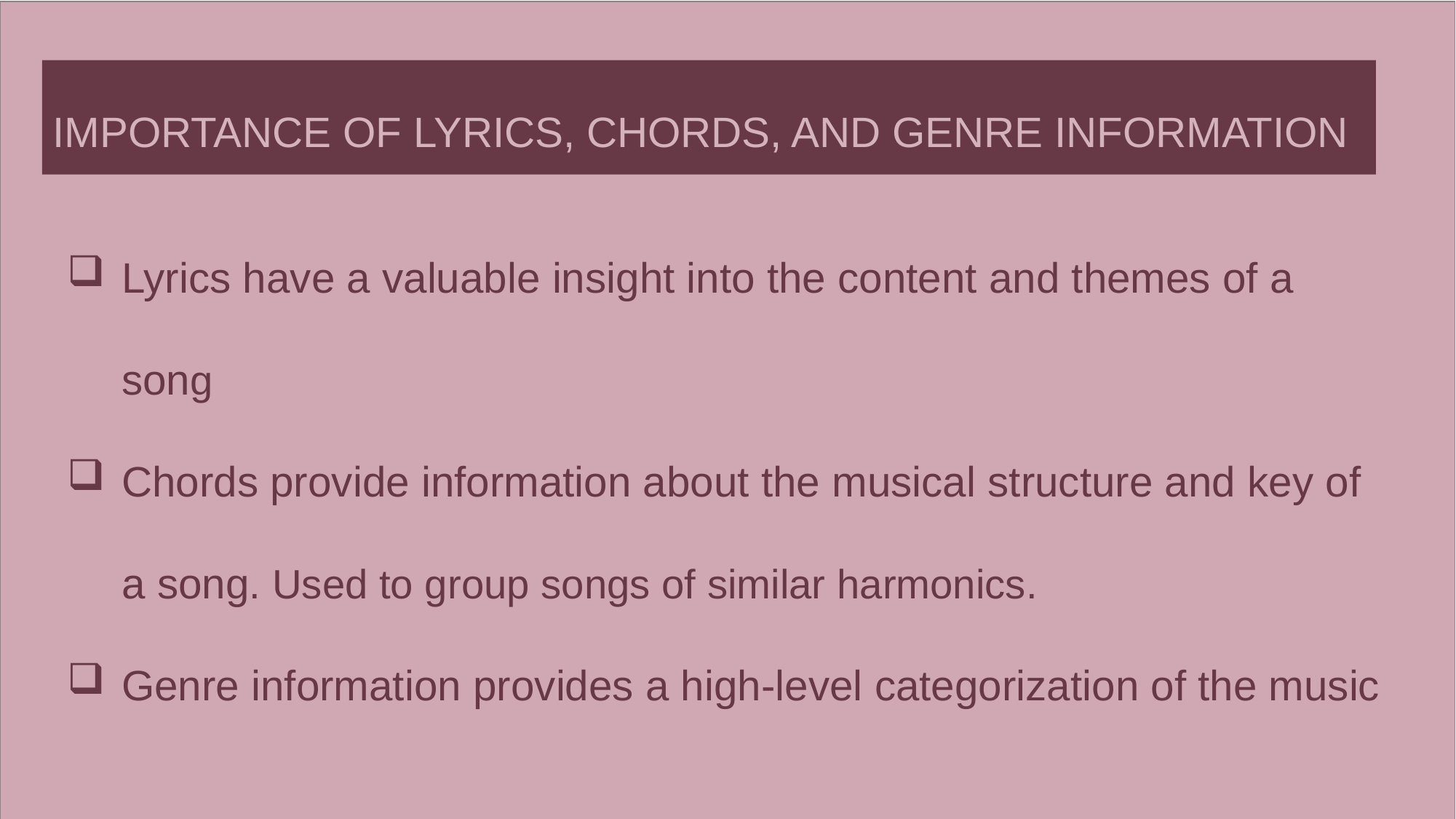

# Importance of lyrics, chords, and genre information
Lyrics have a valuable insight into the content and themes of a song
Chords provide information about the musical structure and key of a song. Used to group songs of similar harmonics.
Genre information provides a high-level categorization of the music